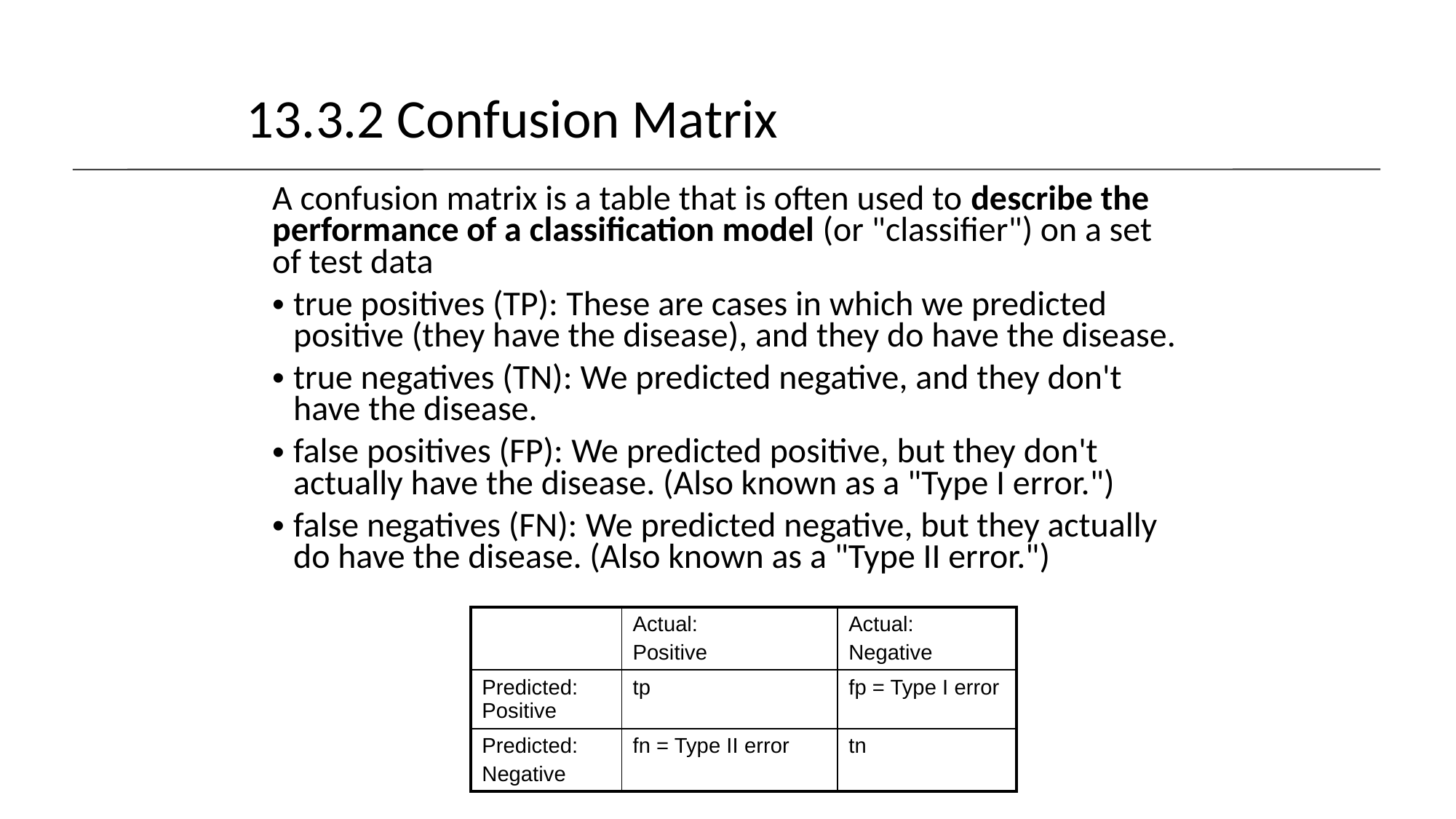

# 13.3.2 Confusion Matrix
A confusion matrix is a table that is often used to describe the performance of a classification model (or "classifier") on a set of test data
true positives (TP): These are cases in which we predicted positive (they have the disease), and they do have the disease.
true negatives (TN): We predicted negative, and they don't have the disease.
false positives (FP): We predicted positive, but they don't actually have the disease. (Also known as a "Type I error.")
false negatives (FN): We predicted negative, but they actually do have the disease. (Also known as a "Type II error.")

|  | Actual: Positive | Actual: Negative |
| --- | --- | --- |
| Predicted: Positive | tp | fp = Type I error |
| Predicted: Negative | fn = Type II error | tn |